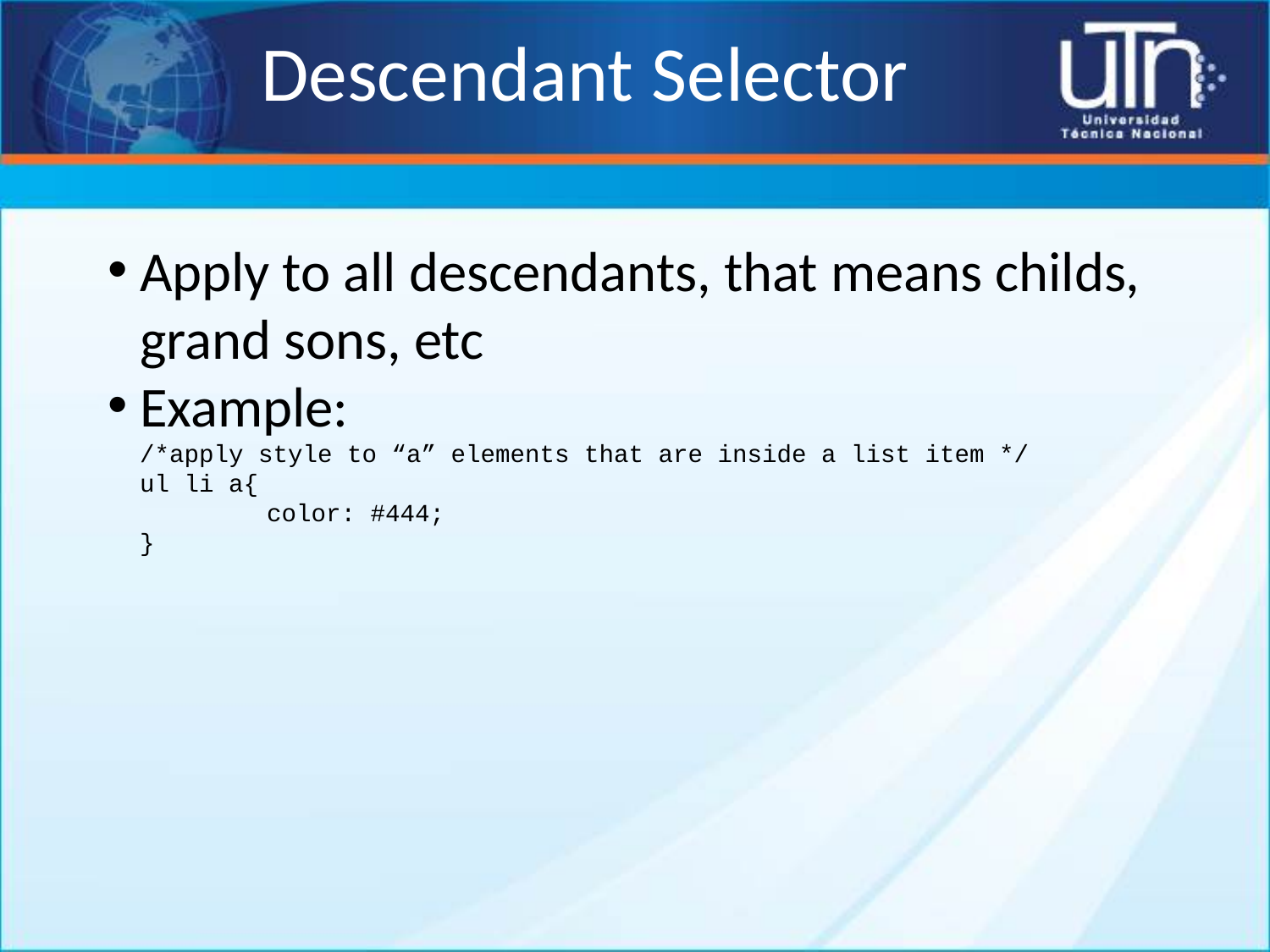

# Descendant Selector
Apply to all descendants, that means childs, grand sons, etc
Example:
/*apply style to “a” elements that are inside a list item */
ul li a{
	color: #444;
}